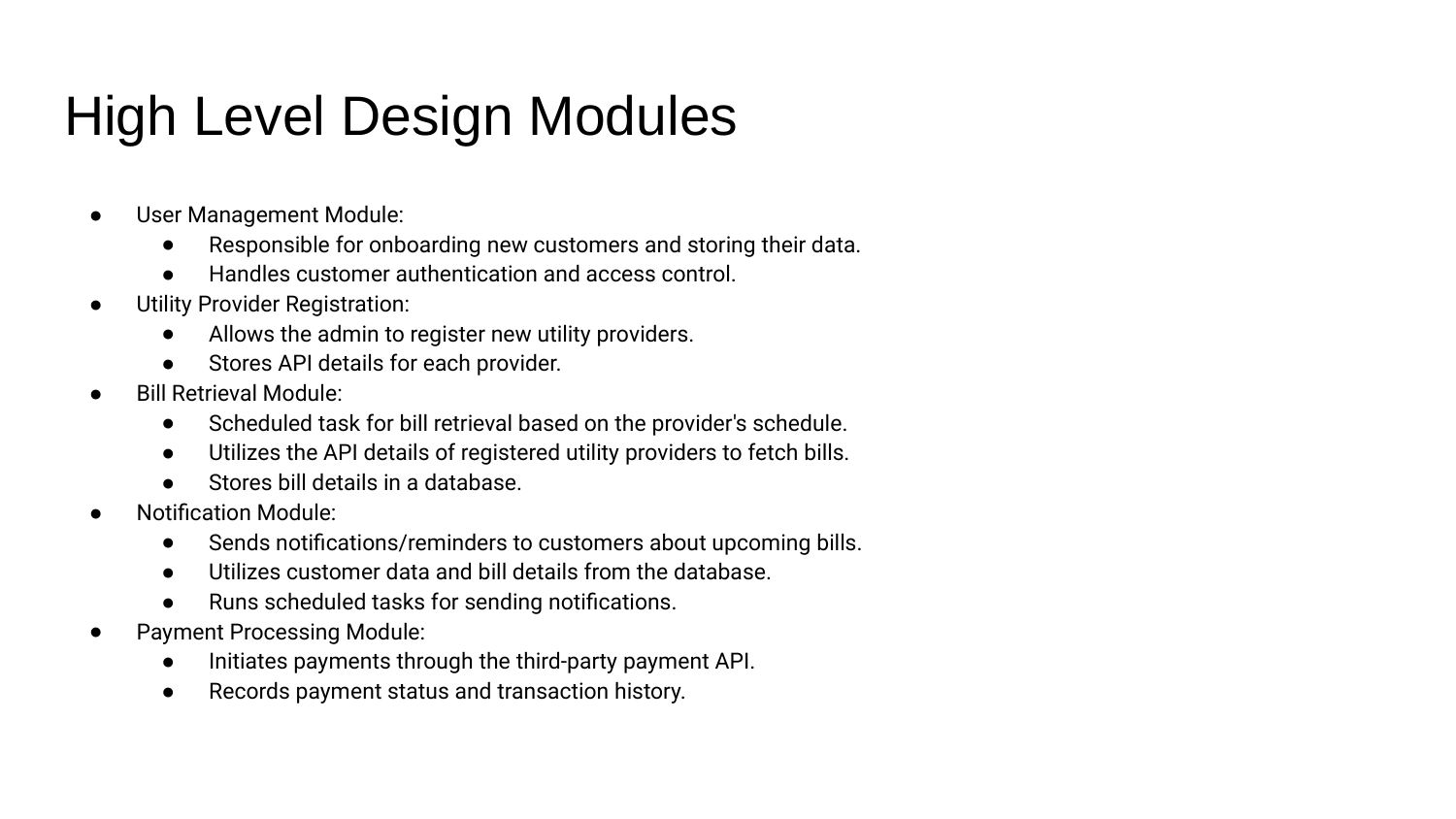

# High Level Design Modules
User Management Module:
Responsible for onboarding new customers and storing their data.
Handles customer authentication and access control.
Utility Provider Registration:
Allows the admin to register new utility providers.
Stores API details for each provider.
Bill Retrieval Module:
Scheduled task for bill retrieval based on the provider's schedule.
Utilizes the API details of registered utility providers to fetch bills.
Stores bill details in a database.
Notification Module:
Sends notifications/reminders to customers about upcoming bills.
Utilizes customer data and bill details from the database.
Runs scheduled tasks for sending notifications.
Payment Processing Module:
Initiates payments through the third-party payment API.
Records payment status and transaction history.